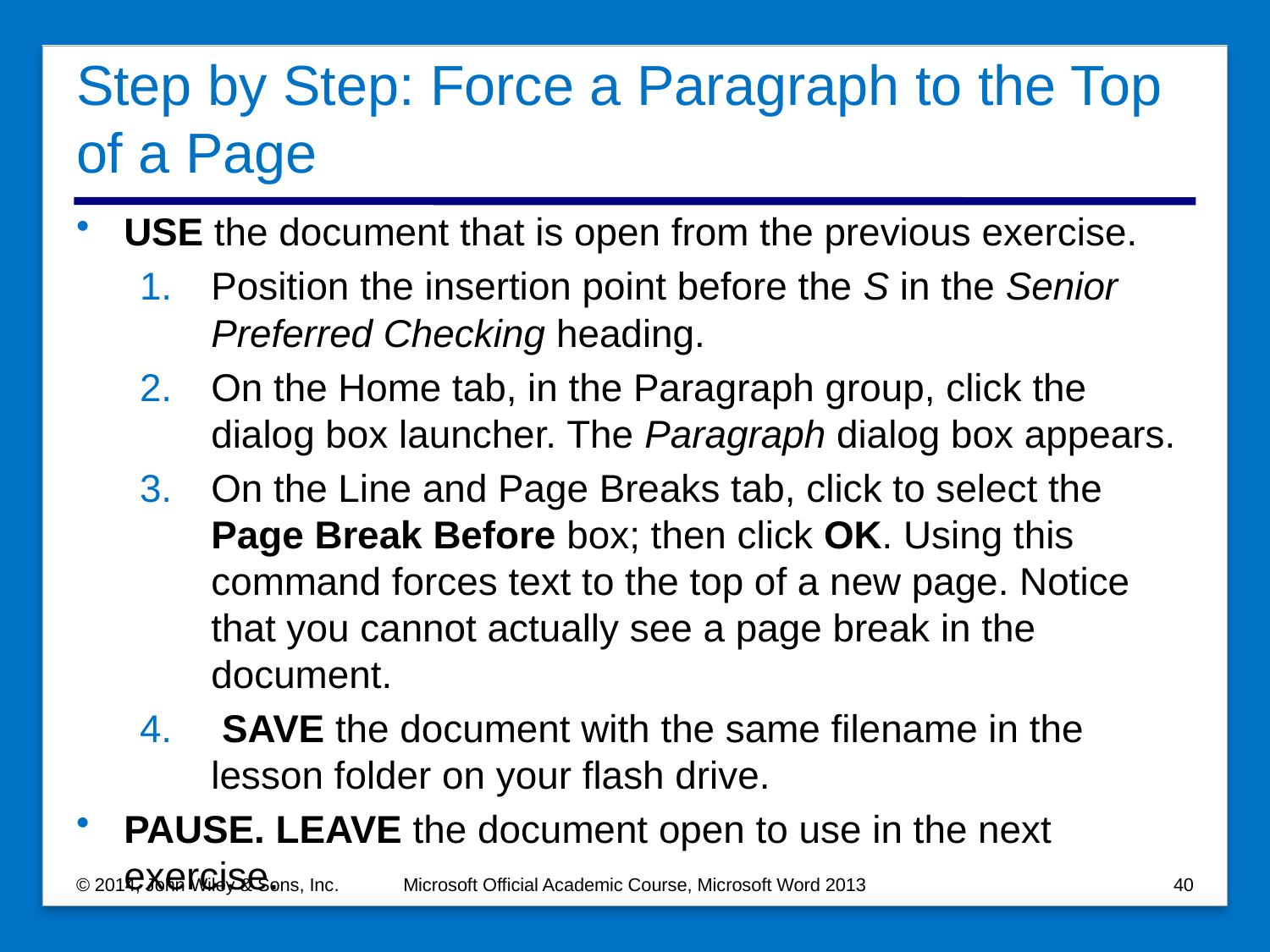

# Step by Step: Force a Paragraph to the Top of a Page
USE the document that is open from the previous exercise.
Position the insertion point before the S in the Senior Preferred Checking heading.
On the Home tab, in the Paragraph group, click the dialog box launcher. The Paragraph dialog box appears.
On the Line and Page Breaks tab, click to select the Page Break Before box; then click OK. Using this command forces text to the top of a new page. Notice that you cannot actually see a page break in the document.
 SAVE the document with the same filename in the lesson folder on your flash drive.
PAUSE. LEAVE the document open to use in the next exercise.

© 2014, John Wiley & Sons, Inc.
Microsoft Official Academic Course, Microsoft Word 2013
40